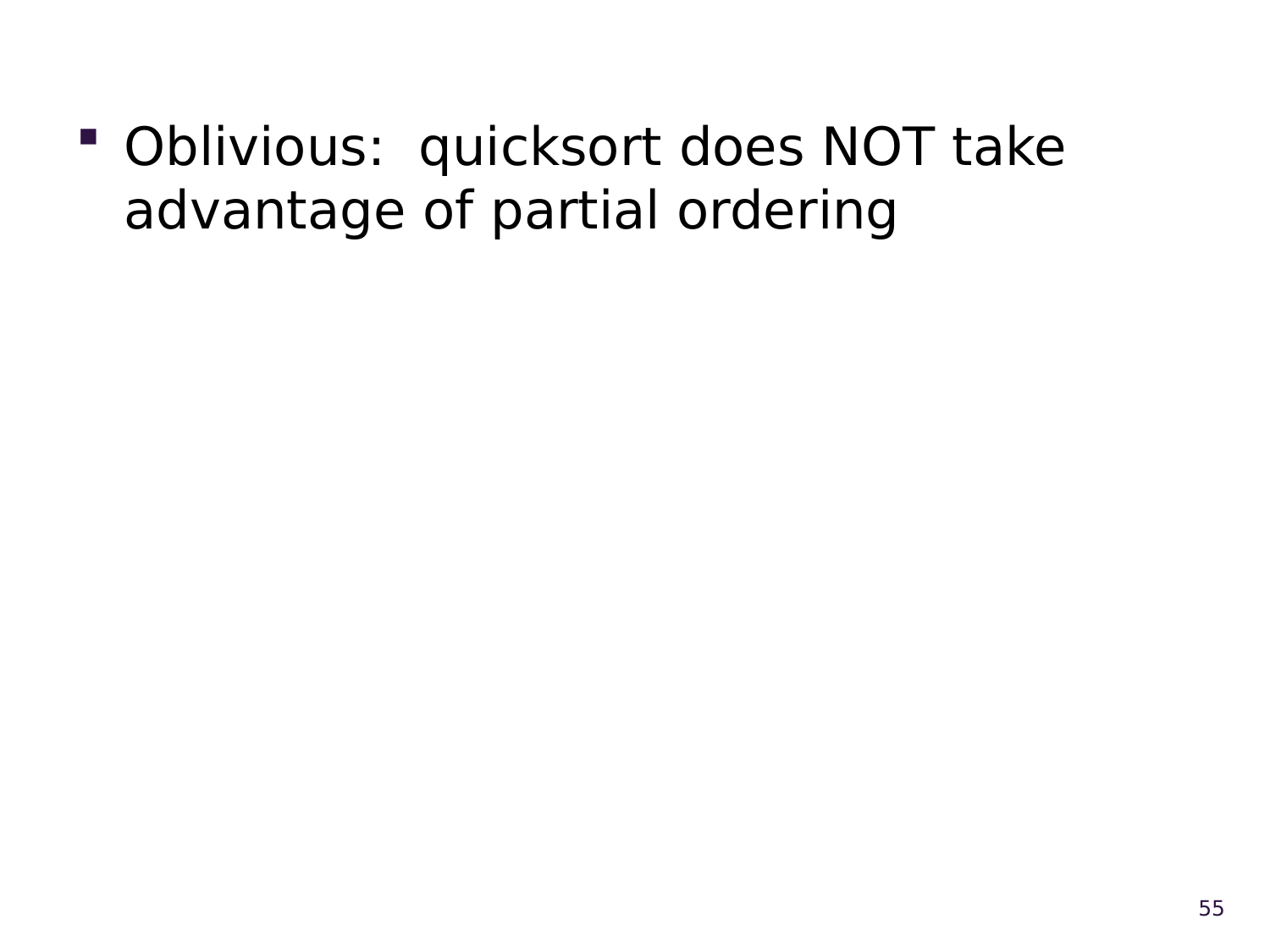

#
Oblivious:  quicksort does NOT take advantage of partial ordering

55